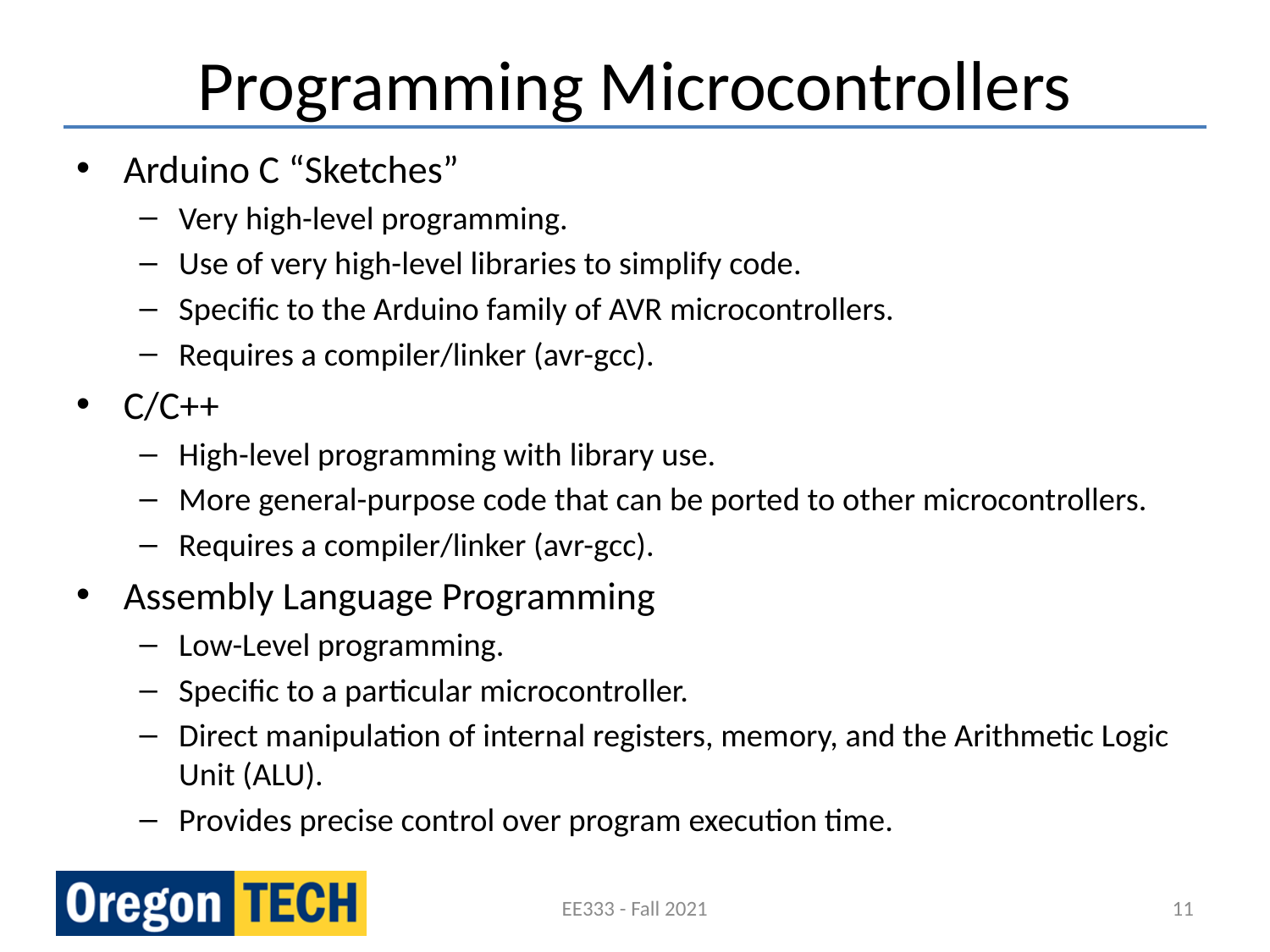

# Programming Microcontrollers
Arduino C “Sketches”
Very high-level programming.
Use of very high-level libraries to simplify code.
Specific to the Arduino family of AVR microcontrollers.
Requires a compiler/linker (avr-gcc).
C/C++
High-level programming with library use.
More general-purpose code that can be ported to other microcontrollers.
Requires a compiler/linker (avr-gcc).
Assembly Language Programming
Low-Level programming.
Specific to a particular microcontroller.
Direct manipulation of internal registers, memory, and the Arithmetic Logic Unit (ALU).
Provides precise control over program execution time.
EE333 - Fall 2021
11